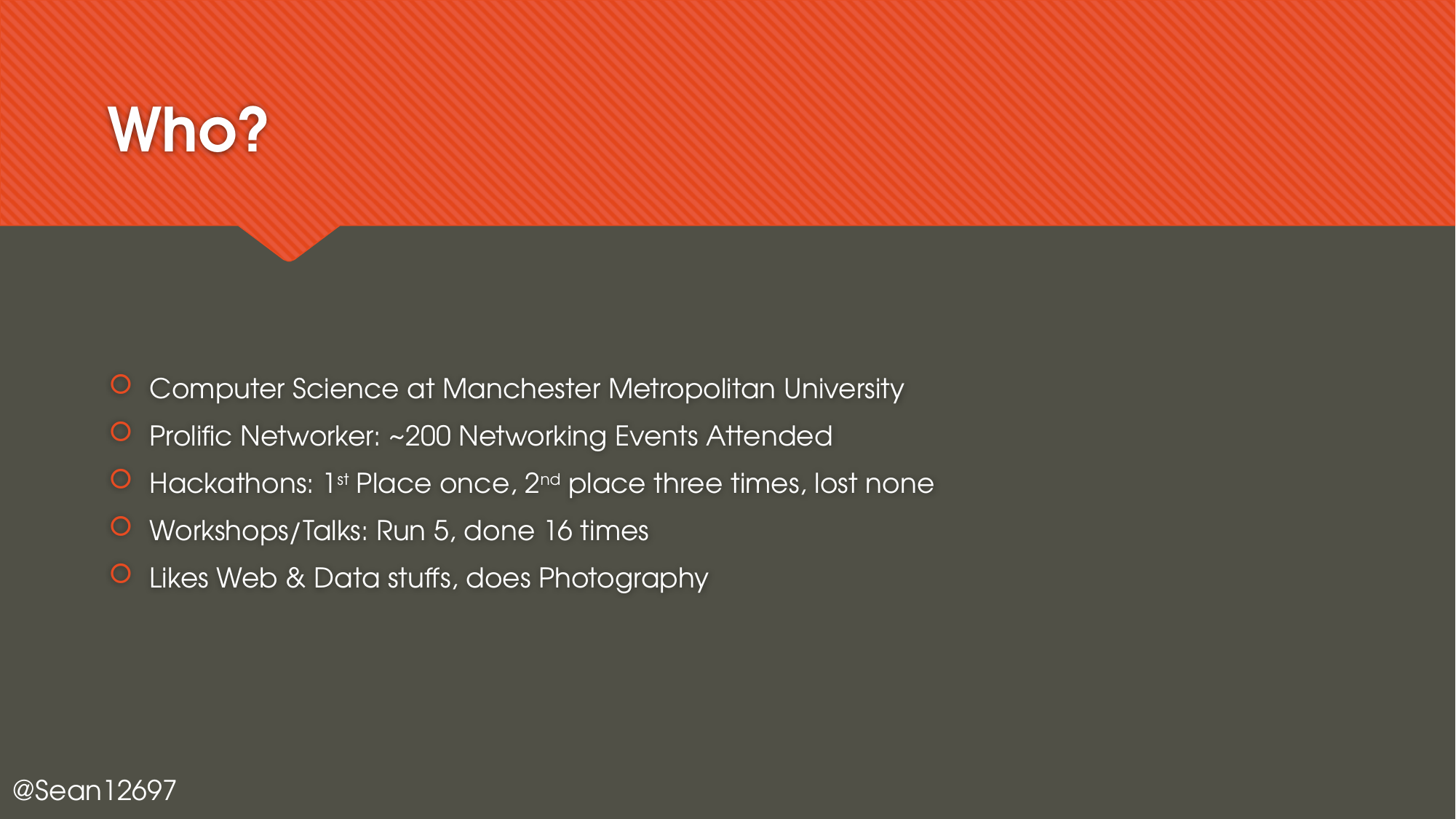

# Who?
Computer Science at Manchester Metropolitan University
Prolific Networker: ~200 Networking Events Attended
Hackathons: 1st Place once, 2nd place three times, lost none
Workshops/Talks: Run 5, done 16 times
Likes Web & Data stuffs, does Photography
@Sean12697